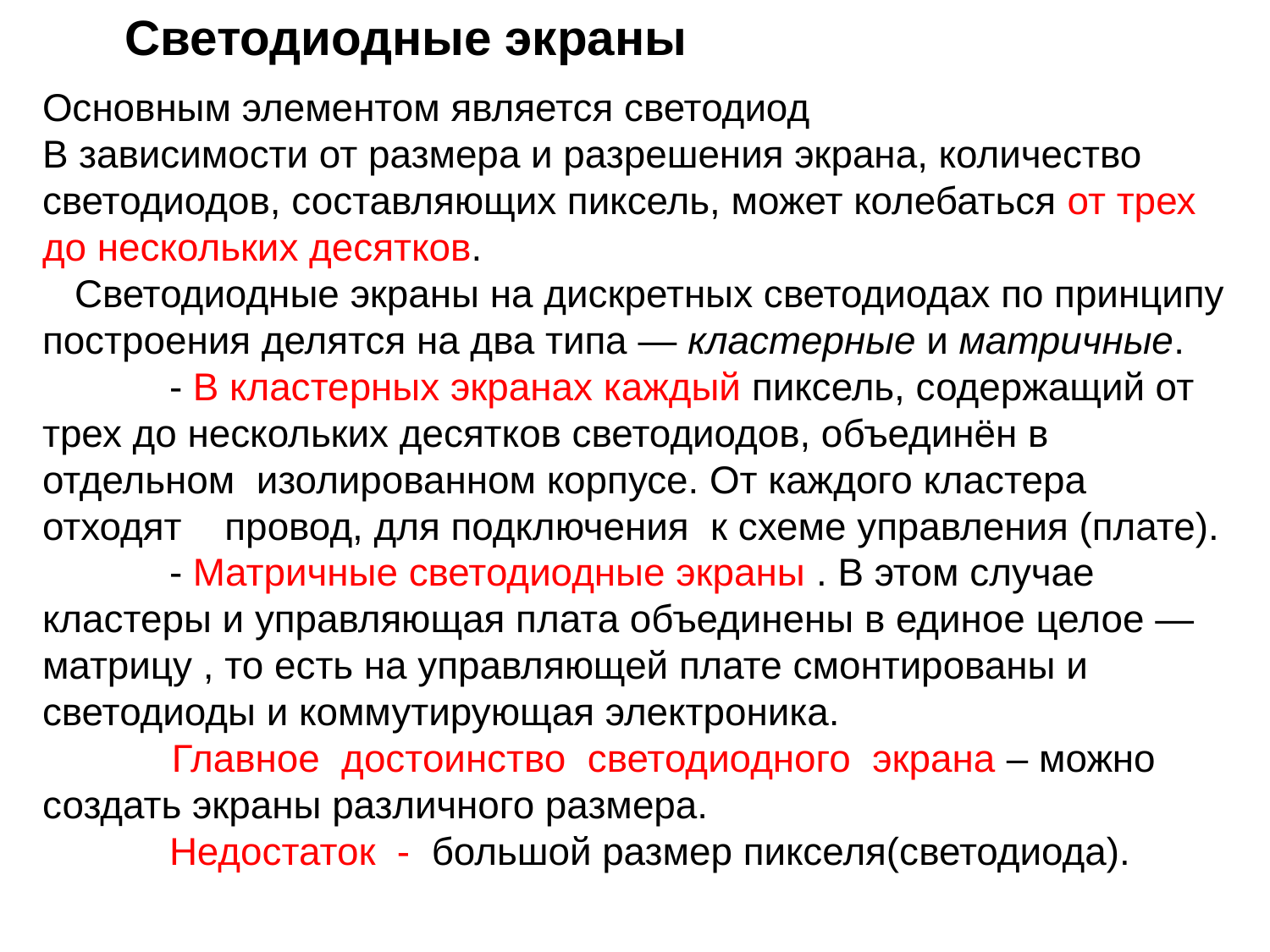

Основным элементом является светодиод
В зависимости от размера и разрешения экрана, количество светодиодов, составляющих пиксель, может колебаться от трех до нескольких десятков.
   Светодиодные экраны на дискретных светодиодах по принципу построения делятся на два типа — кластерные и матричные.
	- В кластерных экранах каждый пиксель, содержащий от трех до нескольких десятков светодиодов, объединён в отдельном  изолированном корпусе. От каждого кластера отходят    провод, для подключения  к схеме управления (плате).
	- Матричные светодиодные экраны . В этом случае кластеры и управляющая плата объединены в единое целое — матрицу , то есть на управляющей плате смонтированы и светодиоды и коммутирующая электроника.
            Главное  достоинство  светодиодного  экрана – можно создать экраны различного размера.
	Недостаток  -  большой размер пикселя(светодиода).

Светодиодные экраны